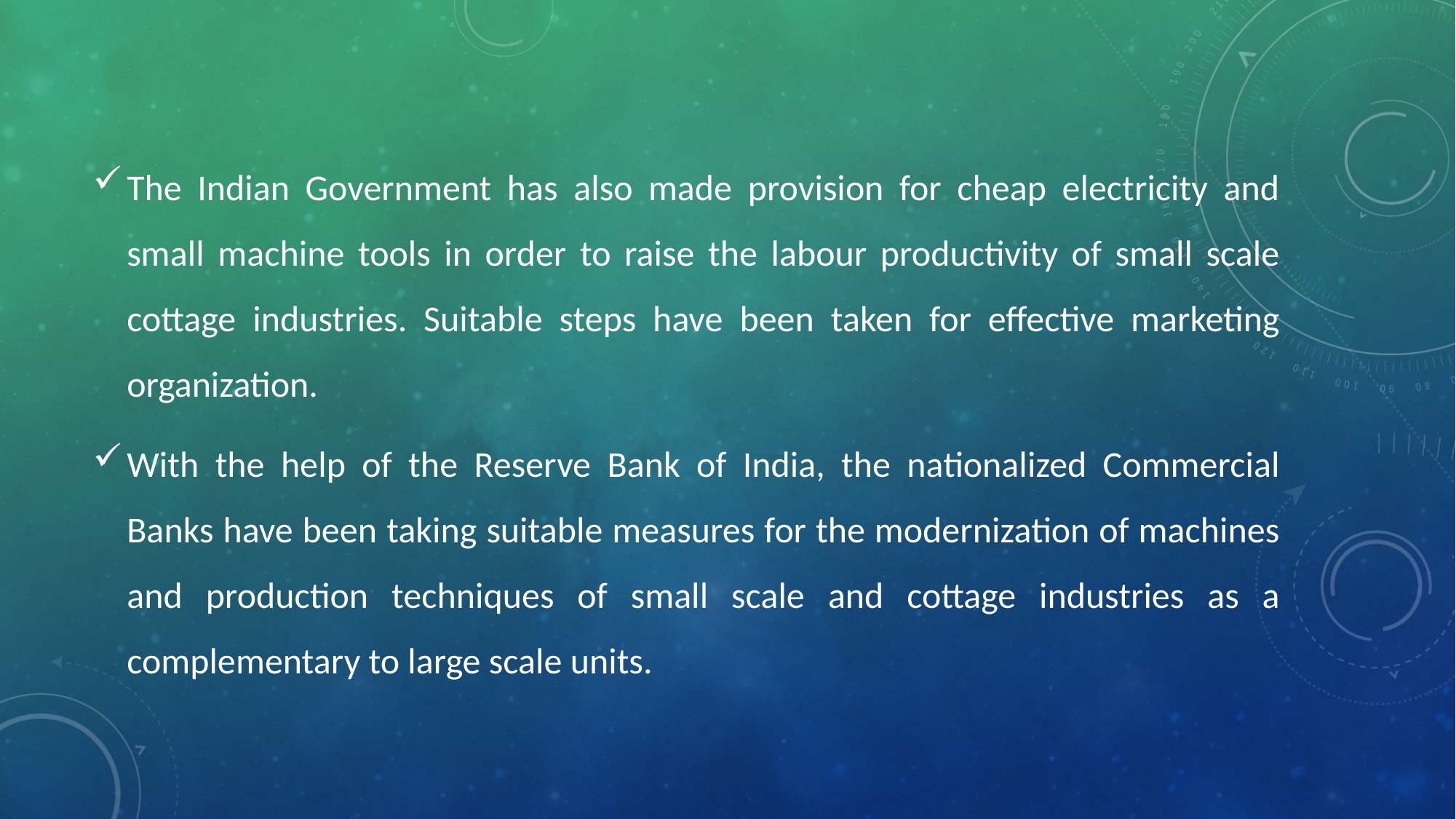

The Indian Government has also made provision for cheap electricity and small machine tools in order to raise the labour productivity of small scale cottage industries. Suitable steps have been taken for effective marketing organization.
With the help of the Reserve Bank of India, the nationalized Commercial Banks have been taking suitable measures for the modernization of machines and production techniques of small scale and cottage industries as a complementary to large scale units.